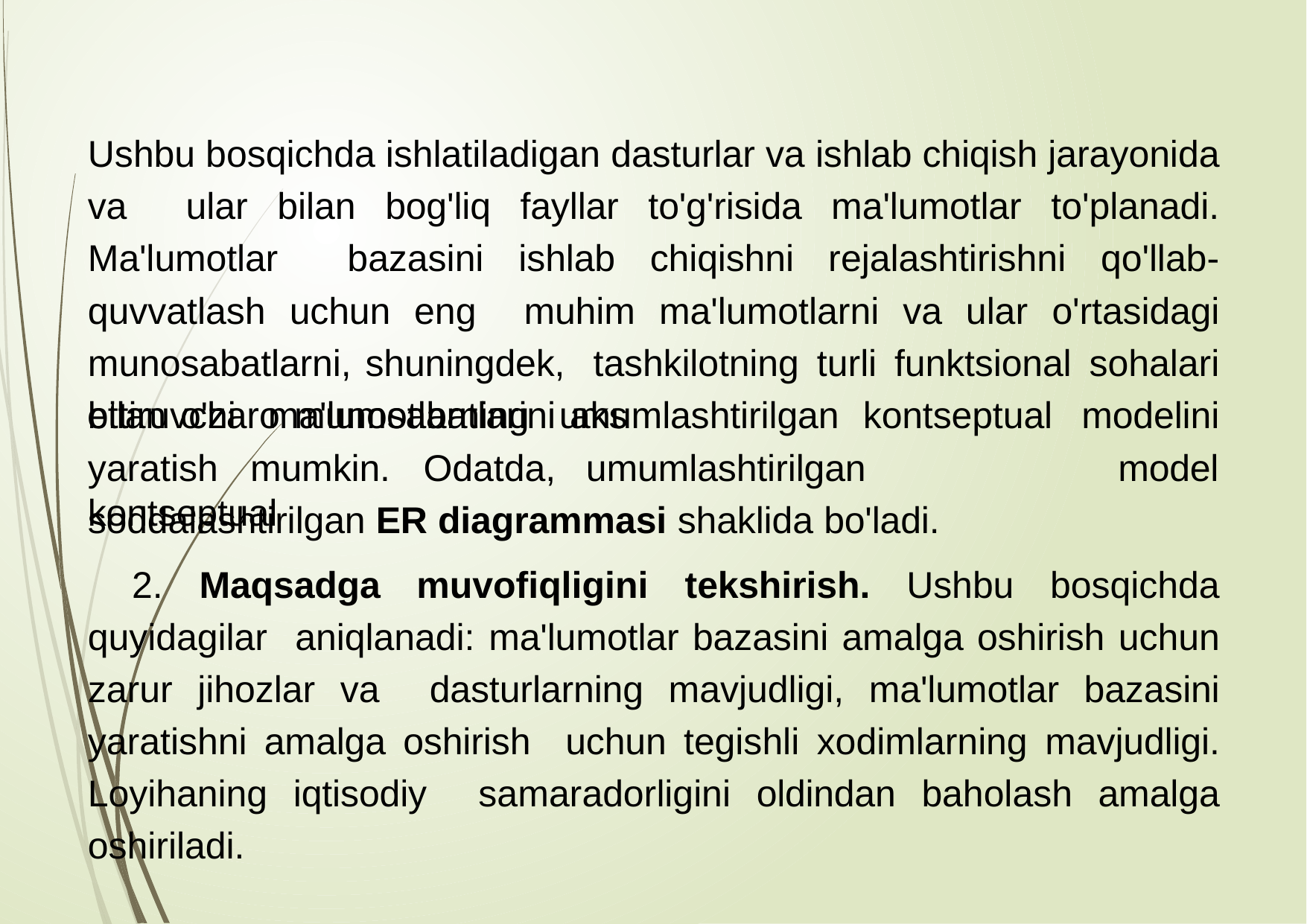

Ushbu bosqichda ishlatiladigan dasturlar va ishlab chiqish jarayonida va  ular bilan bog'liq fayllar to'g'risida ma'lumotlar to'planadi. Ma'lumotlar  bazasini ishlab chiqishni rejalashtirishni qo'llab-quvvatlash uchun eng  muhim ma'lumotlarni va ular o'rtasidagi munosabatlarni, shuningdek,  tashkilotning turli funktsional sohalari bilan o'zaro munosabatlarini aks
ettiruvchi	ma'lumotlarning	umumlashtirilgan	kontseptual	modelini
model
yaratish	mumkin.	Odatda,	umumlashtirilgan	kontseptual
soddalashtirilgan ER diagrammasi shaklida bo'ladi.
2. Maqsadga muvofiqligini tekshirish. Ushbu bosqichda quyidagilar  aniqlanadi: ma'lumotlar bazasini amalga oshirish uchun zarur jihozlar va  dasturlarning mavjudligi, ma'lumotlar bazasini yaratishni amalga oshirish  uchun tegishli xodimlarning mavjudligi. Loyihaning iqtisodiy  samaradorligini oldindan baholash amalga oshiriladi.